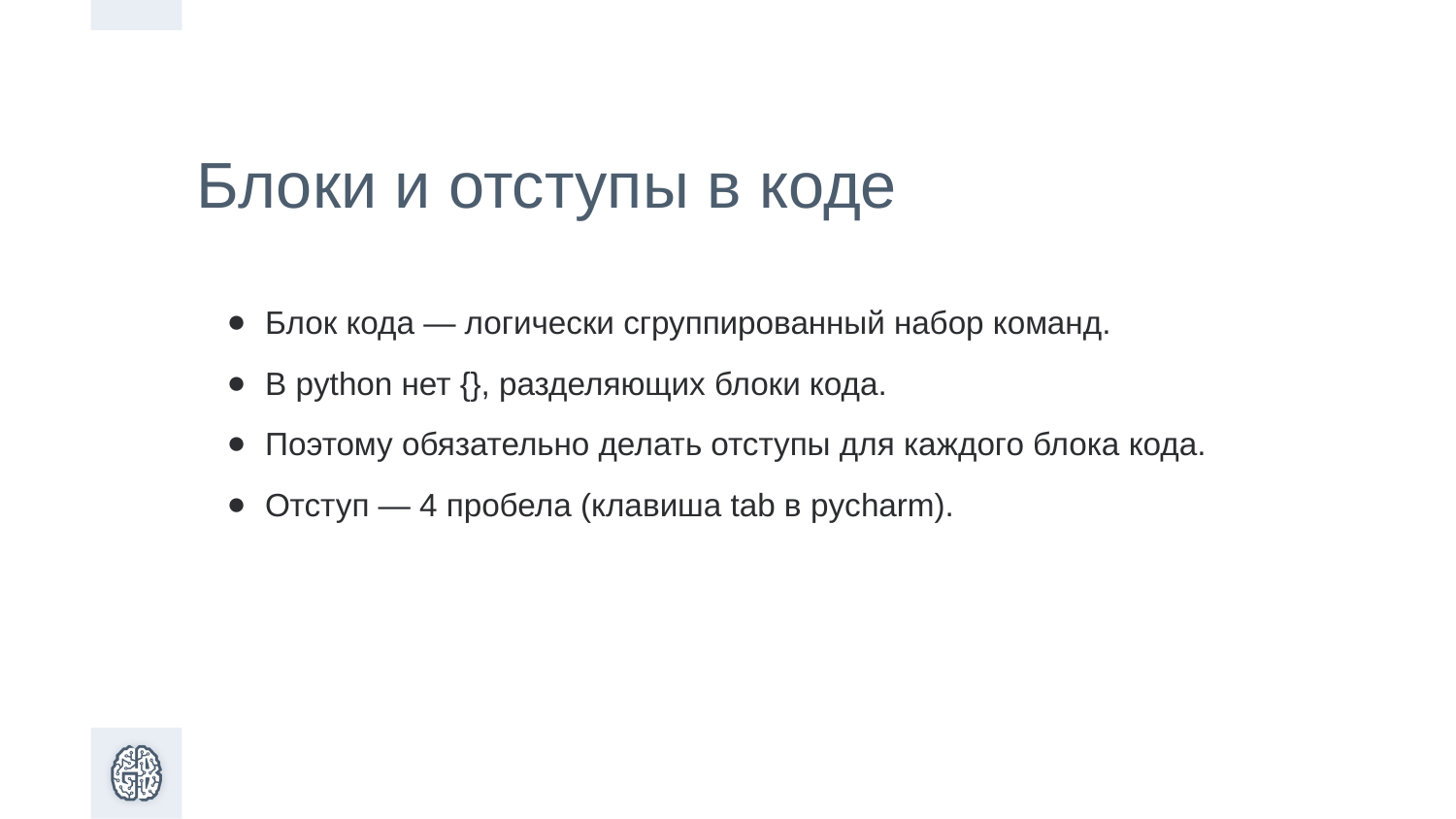

Блоки и отступы в коде
Блок кода — логически сгруппированный набор команд.
В python нет {}, разделяющих блоки кода.
Поэтому обязательно делать отступы для каждого блока кода.
Отступ — 4 пробела (клавиша tab в pycharm).